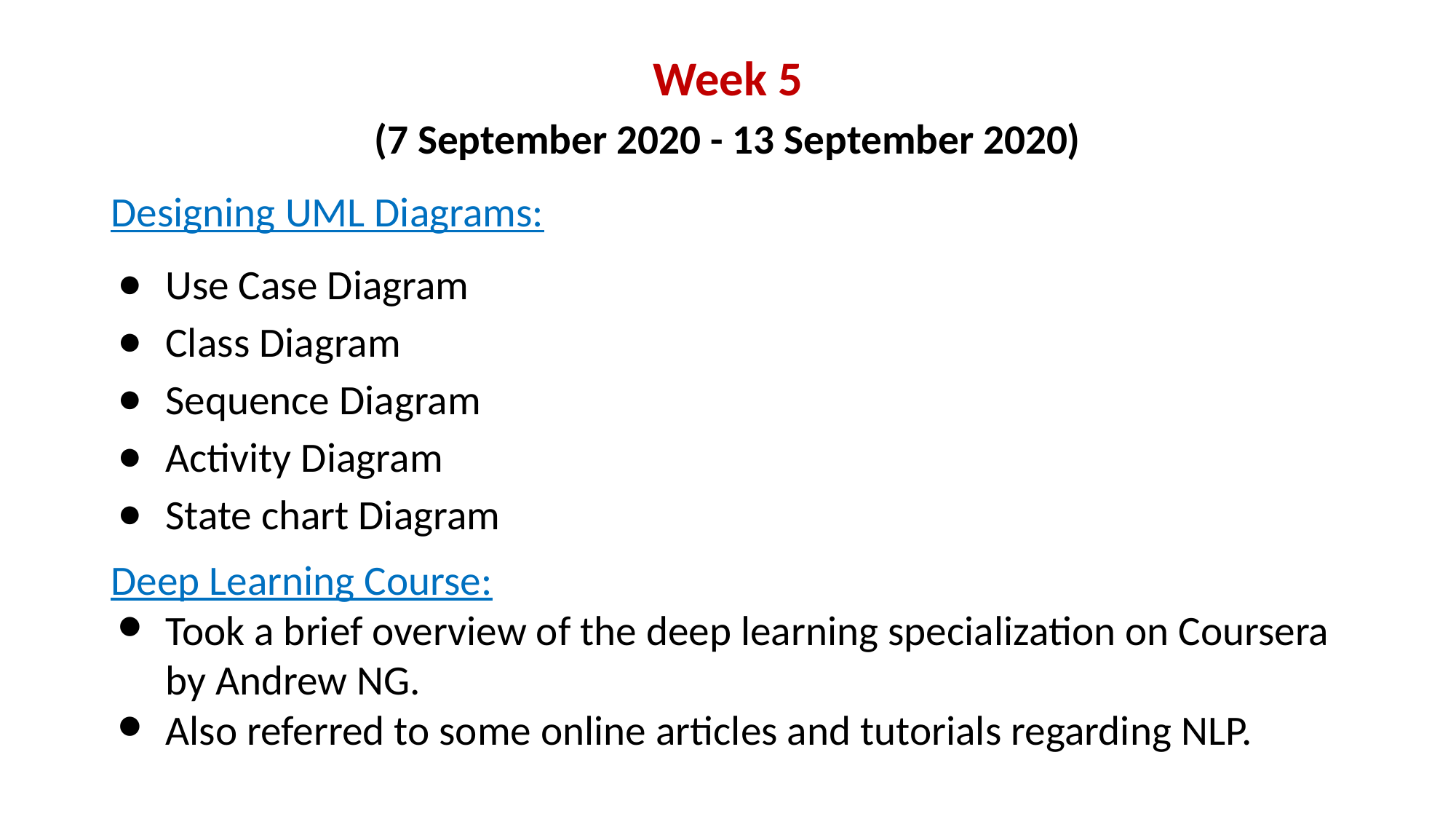

Week 5
(7 September 2020 - 13 September 2020)
Designing UML Diagrams:
Use Case Diagram
Class Diagram
Sequence Diagram
Activity Diagram
State chart Diagram
Deep Learning Course:
Took a brief overview of the deep learning specialization on Coursera by Andrew NG.
Also referred to some online articles and tutorials regarding NLP.